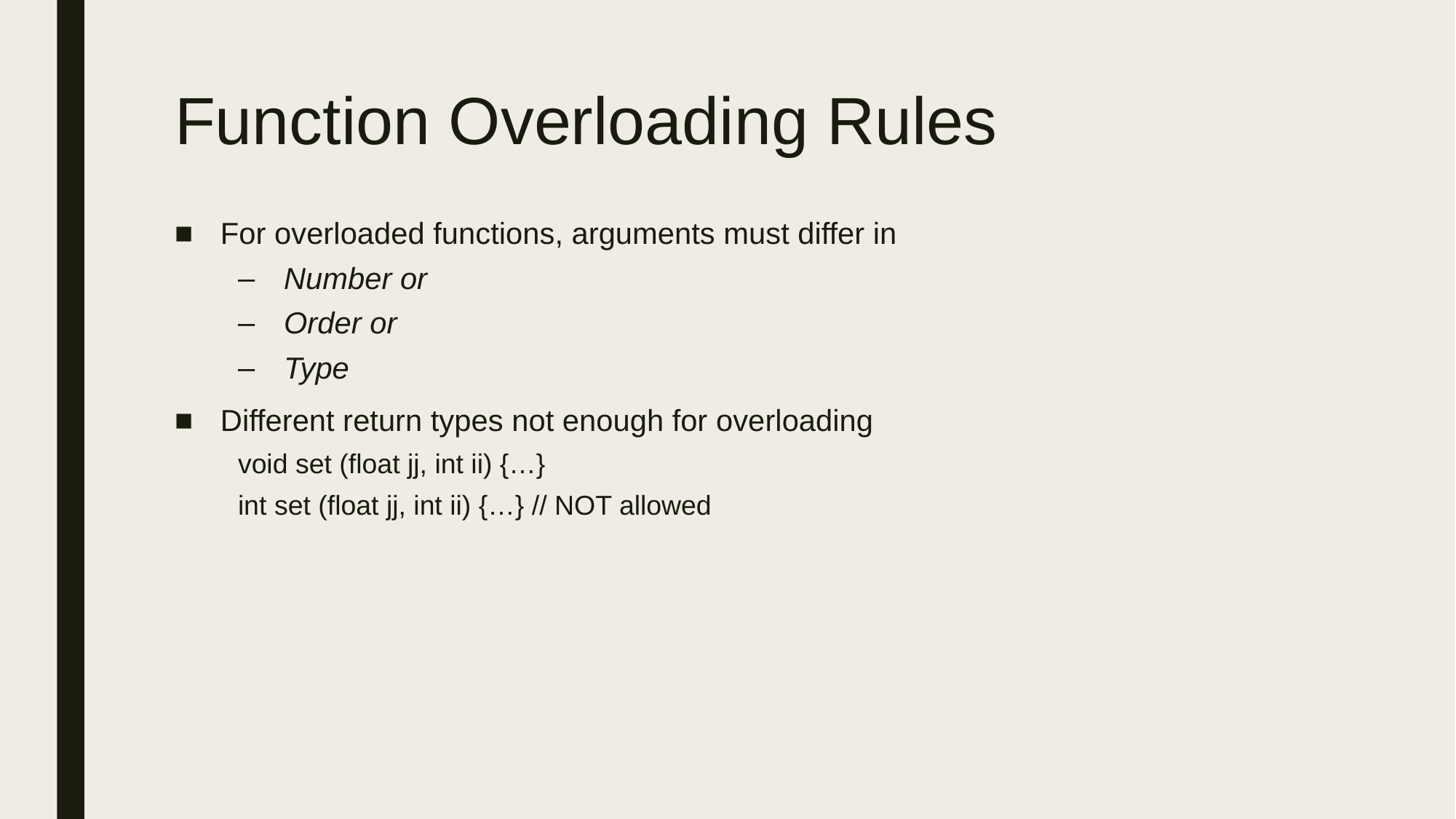

# Function Overloading Rules
For overloaded functions, arguments must differ in
Number or
Order or
Type
Different return types not enough for overloading
void set (float jj, int ii) {…}
int set (float jj, int ii) {…} // NOT allowed